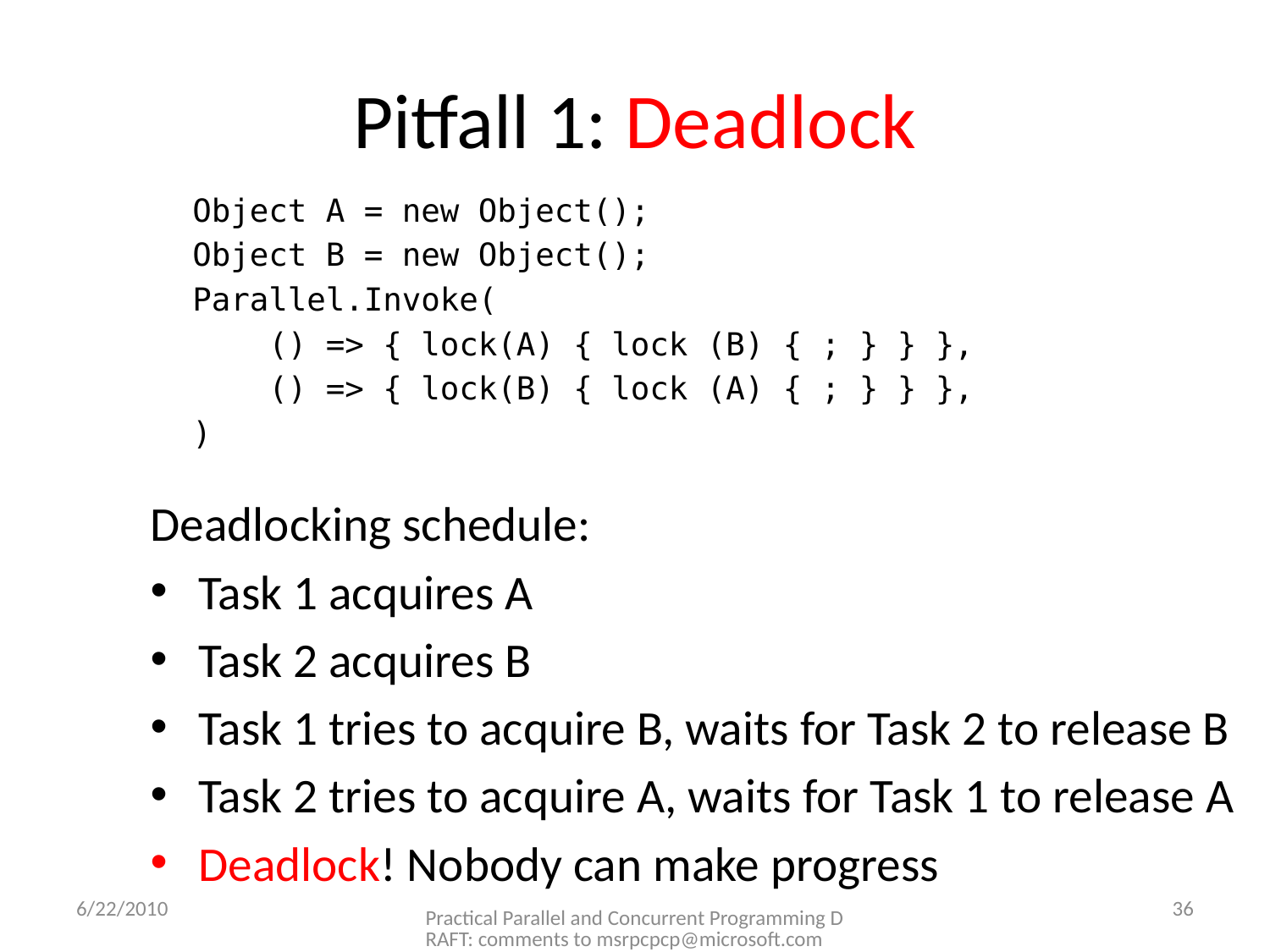

# Pitfall 1: Deadlock

Object A = new Object();
Object B = new Object();
Parallel.Invoke(
    () => { lock(A) { lock (B) { ; } } },
    () => { lock(B) { lock (A) { ; } } },
)
Deadlocking schedule:
Task 1 acquires A
Task 2 acquires B
Task 1 tries to acquire B, waits for Task 2 to release B
Task 2 tries to acquire A, waits for Task 1 to release A
Deadlock! Nobody can make progress
6/22/2010
Practical Parallel and Concurrent Programming DRAFT: comments to msrpcpcp@microsoft.com
36